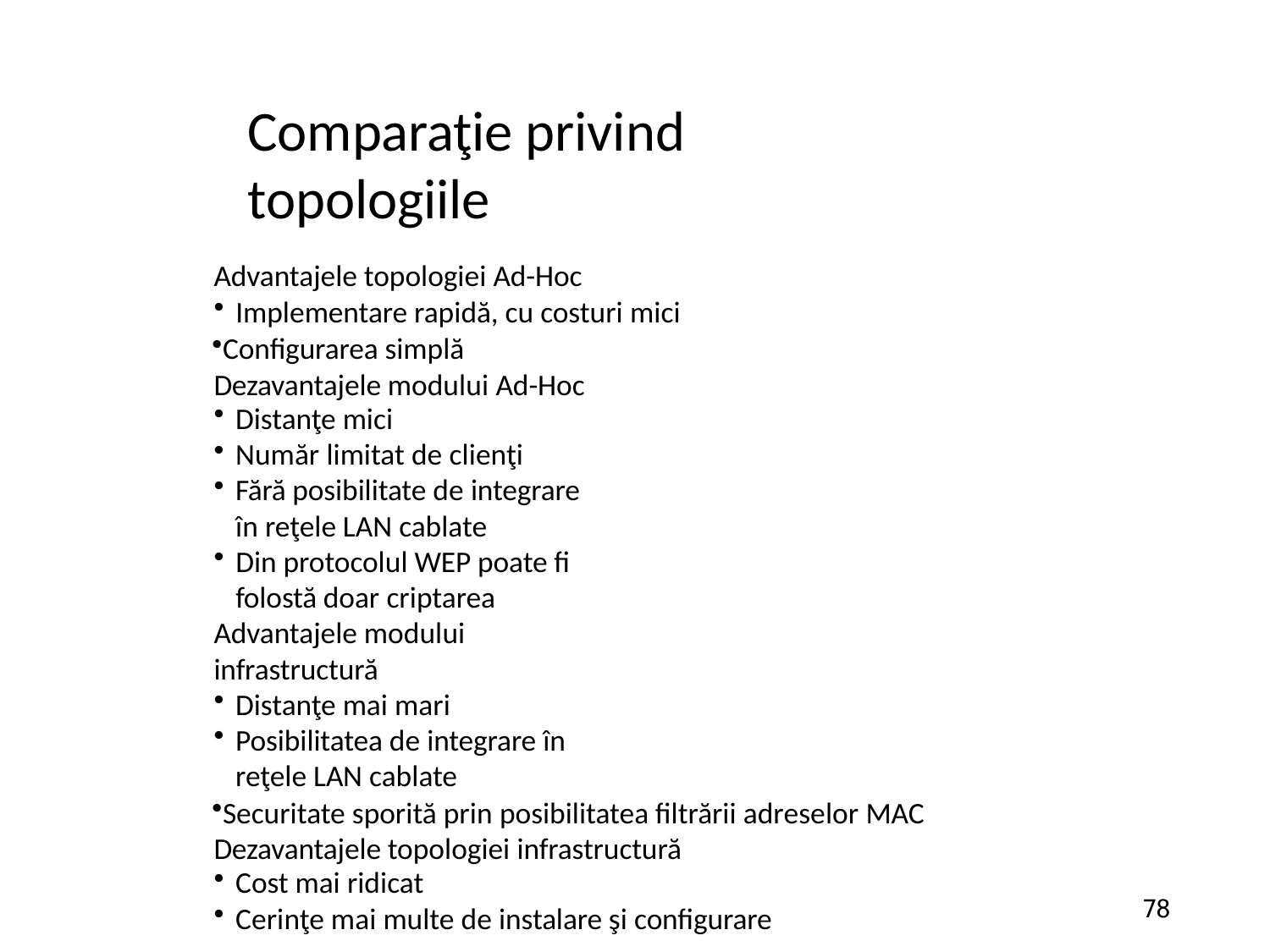

# Comparaţie privind topologiile
Advantajele topologiei Ad-Hoc
Implementare rapidă, cu costuri mici
Configurarea simplă  Dezavantajele modului Ad-Hoc
Distanţe mici
Număr limitat de clienţi
Fără posibilitate de integrare în reţele LAN cablate
Din protocolul WEP poate fi folostă doar criptarea
Advantajele modului infrastructură
Distanţe mai mari
Posibilitatea de integrare în reţele LAN cablate
Securitate sporită prin posibilitatea filtrării adreselor MAC  Dezavantajele topologiei infrastructură
Cost mai ridicat
Cerinţe mai multe de instalare şi configurare
78